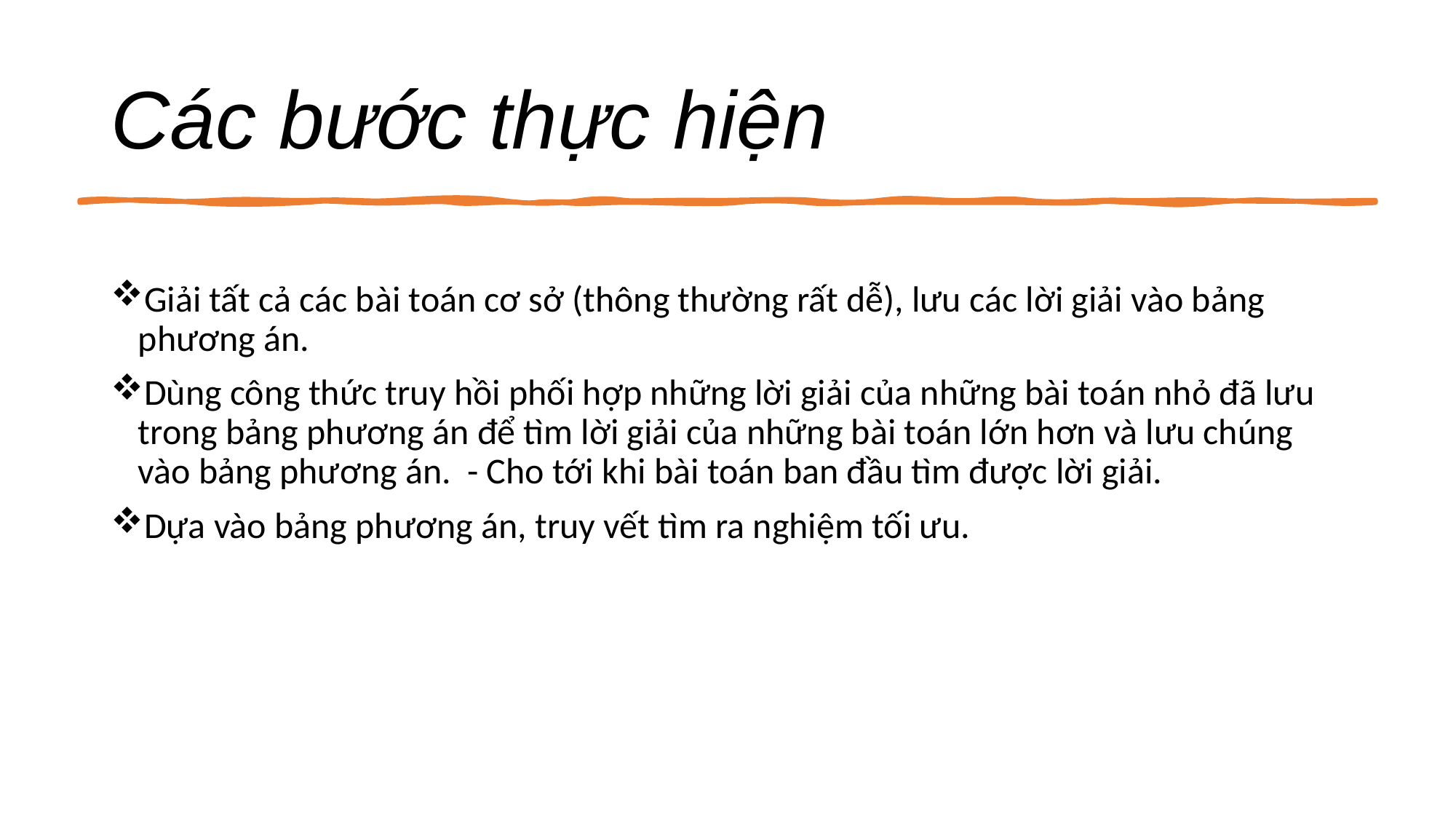

# Các bước thực hiện

Giải tất cả các bài toán cơ sở (thông thường rất dễ), lưu các lời giải vào bảng phương án.
Dùng công thức truy hồi phối hợp những lời giải của những bài toán nhỏ đã lưu trong bảng phương án để tìm lời giải của những bài toán lớn hơn và lưu chúng vào bảng phương án.  - Cho tới khi bài toán ban đầu tìm được lời giải.
Dựa vào bảng phương án, truy vết tìm ra nghiệm tối ưu.